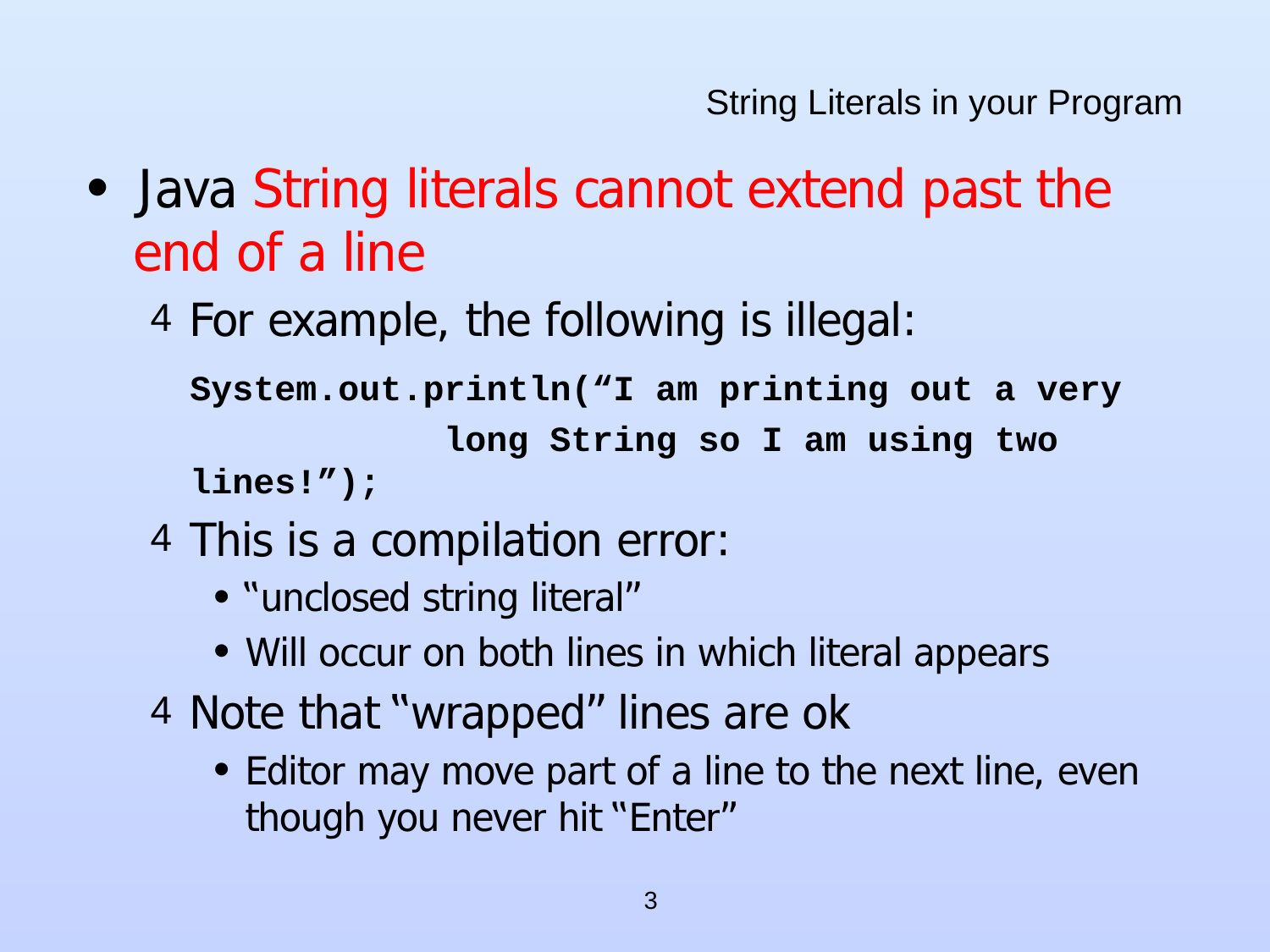

# String Literals in your Program
Java String literals cannot extend past the end of a line
For example, the following is illegal:
	System.out.println(“I am printing out a very
			long String so I am using two lines!”);
This is a compilation error:
“unclosed string literal”
Will occur on both lines in which literal appears
Note that “wrapped” lines are ok
Editor may move part of a line to the next line, even though you never hit “Enter”
3